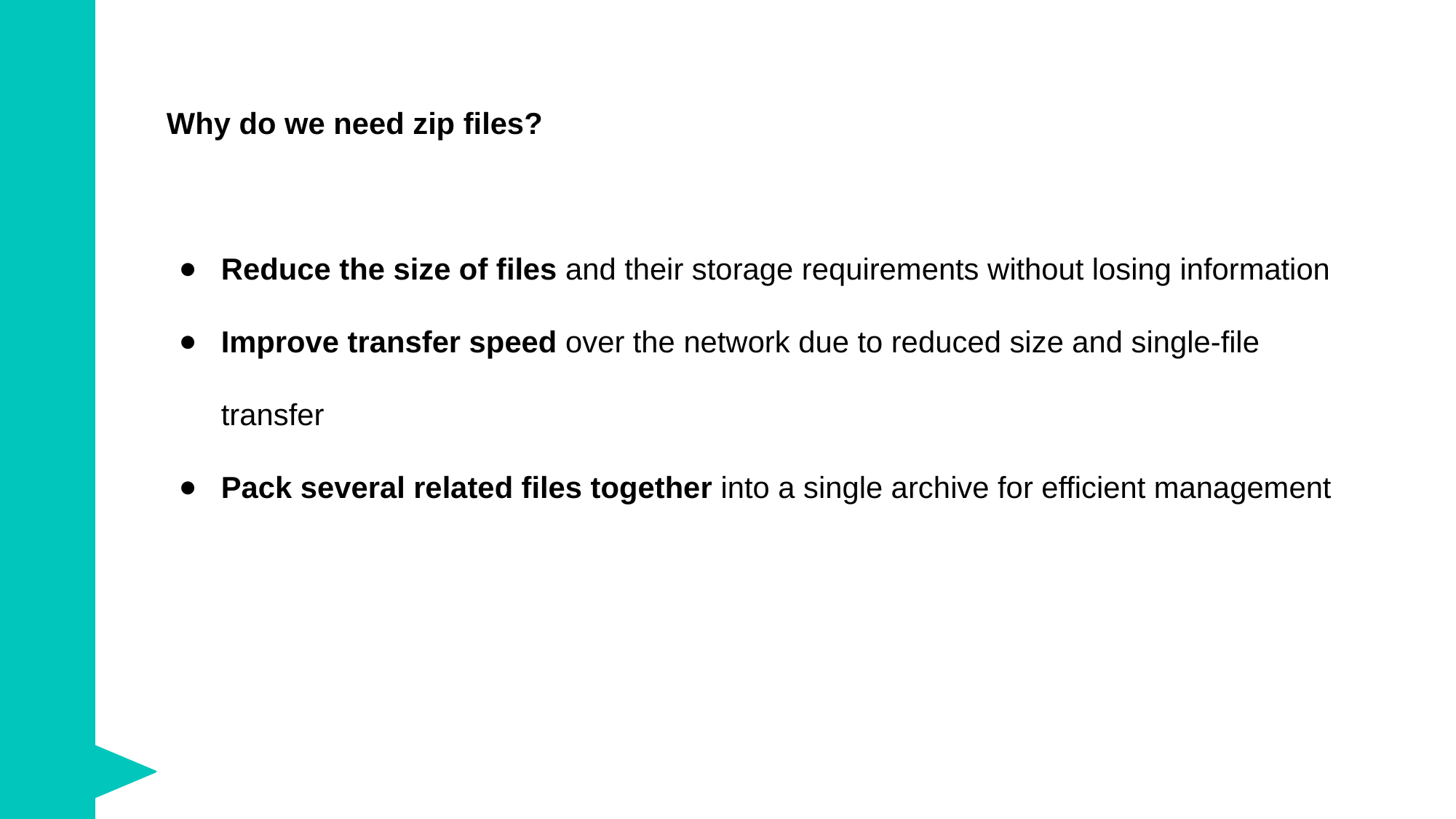

Why do we need zip files?

Reduce the size of files and their storage requirements without losing information
Improve transfer speed over the network due to reduced size and single-file transfer
Pack several related files together into a single archive for efficient management